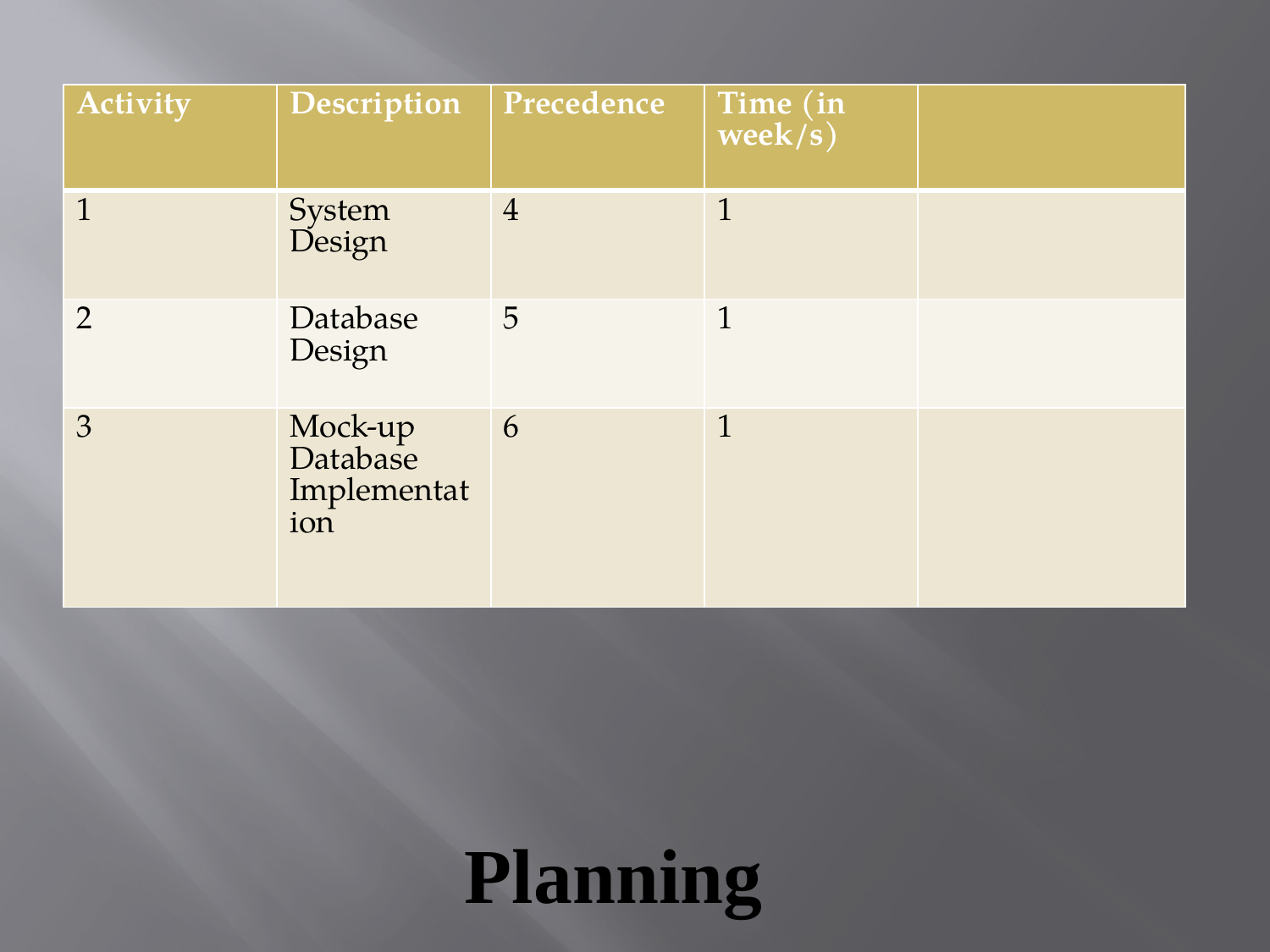

| Activity | Description | Precedence | Time (in week/s) |  |
| --- | --- | --- | --- | --- |
| 1 | System Design | 4 | 1 |  |
| 2 | Database Design | 5 | 1 |  |
| 3 | Mock-up Database Implementation | 6 | 1 |  |
|  |
| --- |
|  |  |
| --- | --- |
# Planning